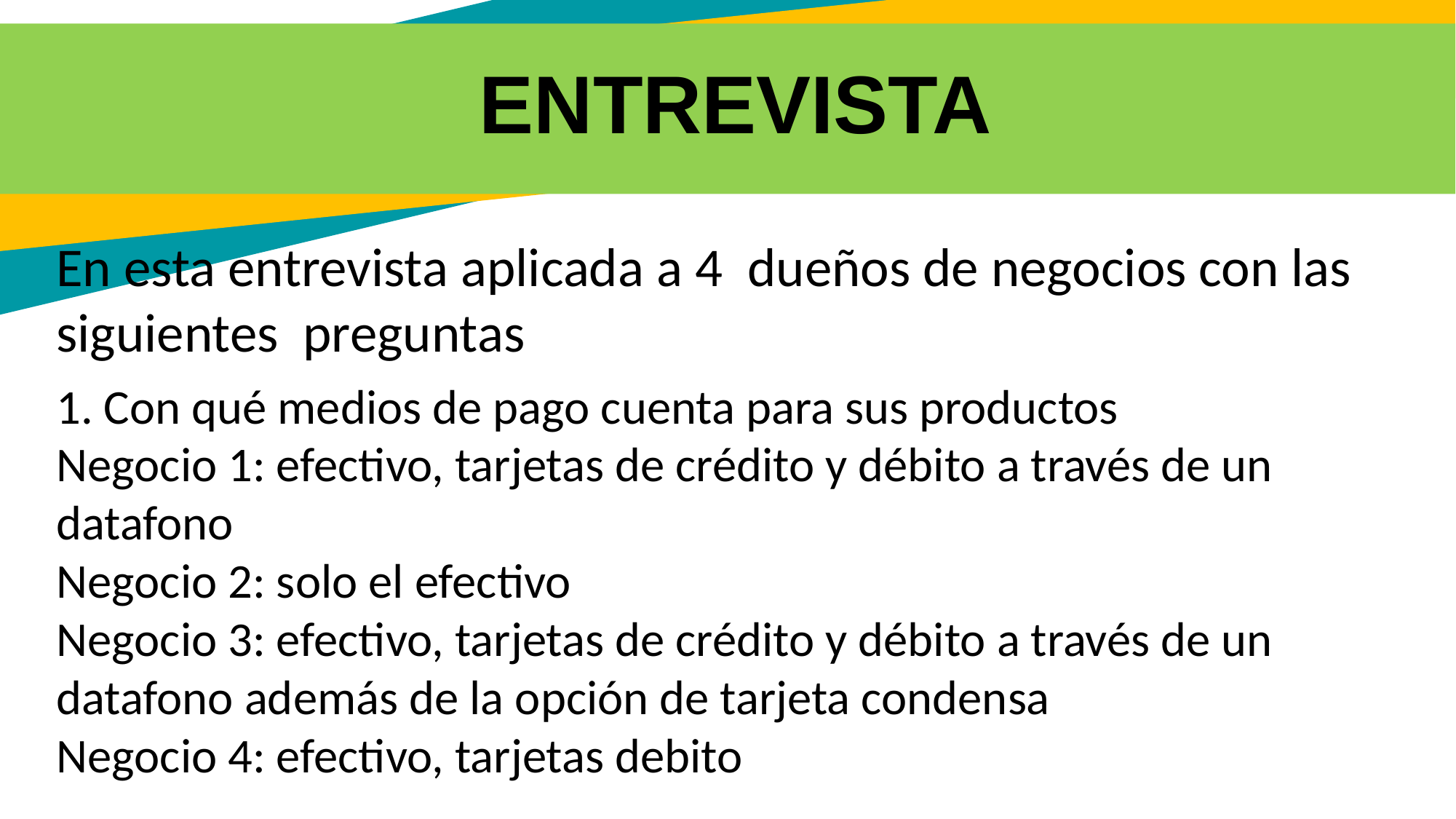

ENTREVISTA
En esta entrevista aplicada a 4  dueños de negocios con las siguientes  preguntas
1. Con qué medios de pago cuenta para sus productos
Negocio 1: efectivo, tarjetas de crédito y débito a través de un datafono
Negocio 2: solo el efectivo
Negocio 3: efectivo, tarjetas de crédito y débito a través de un datafono además de la opción de tarjeta condensa
Negocio 4: efectivo, tarjetas debito